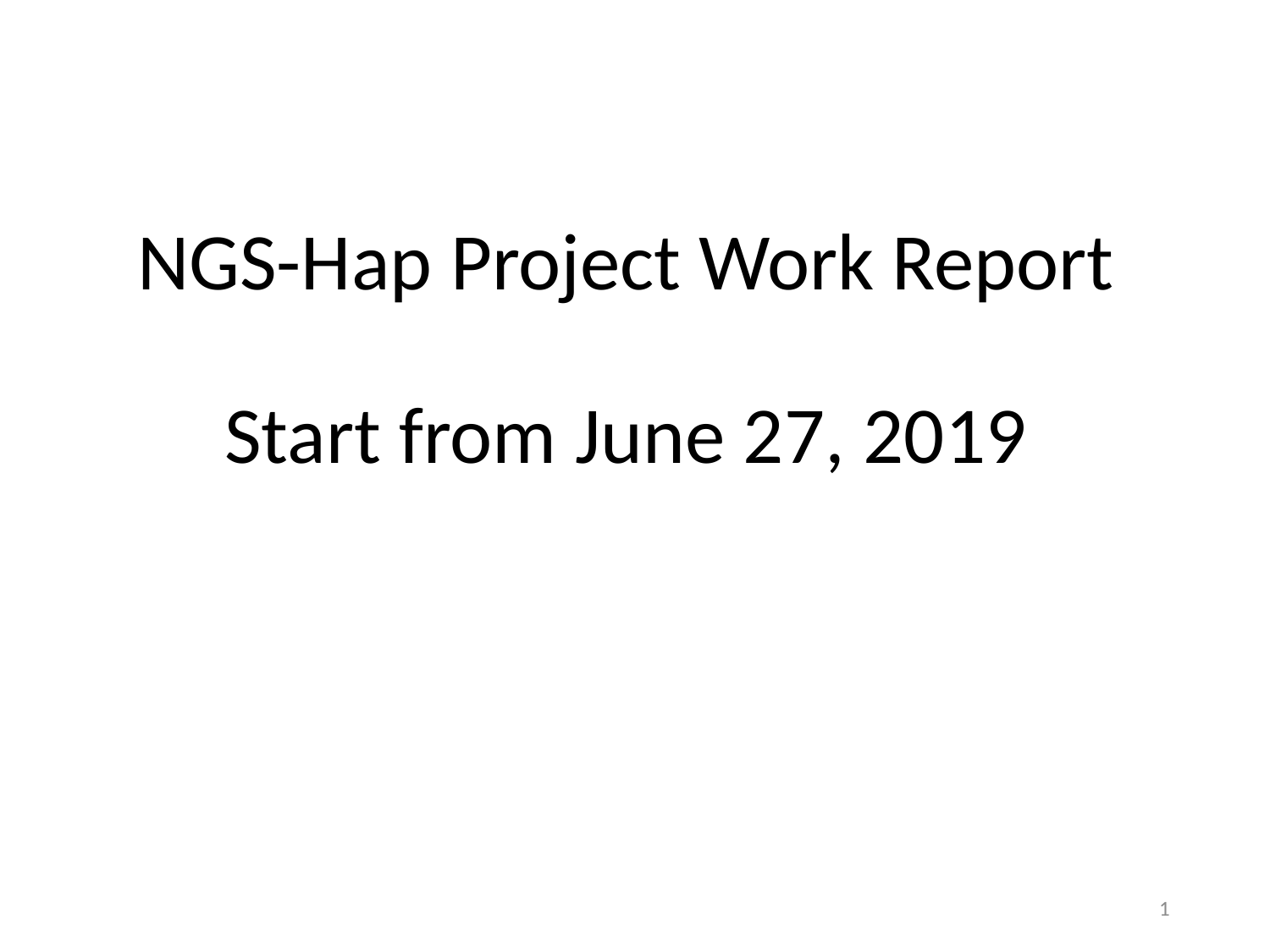

# NGS-Hap Project Work Report Start from June 27, 2019

1